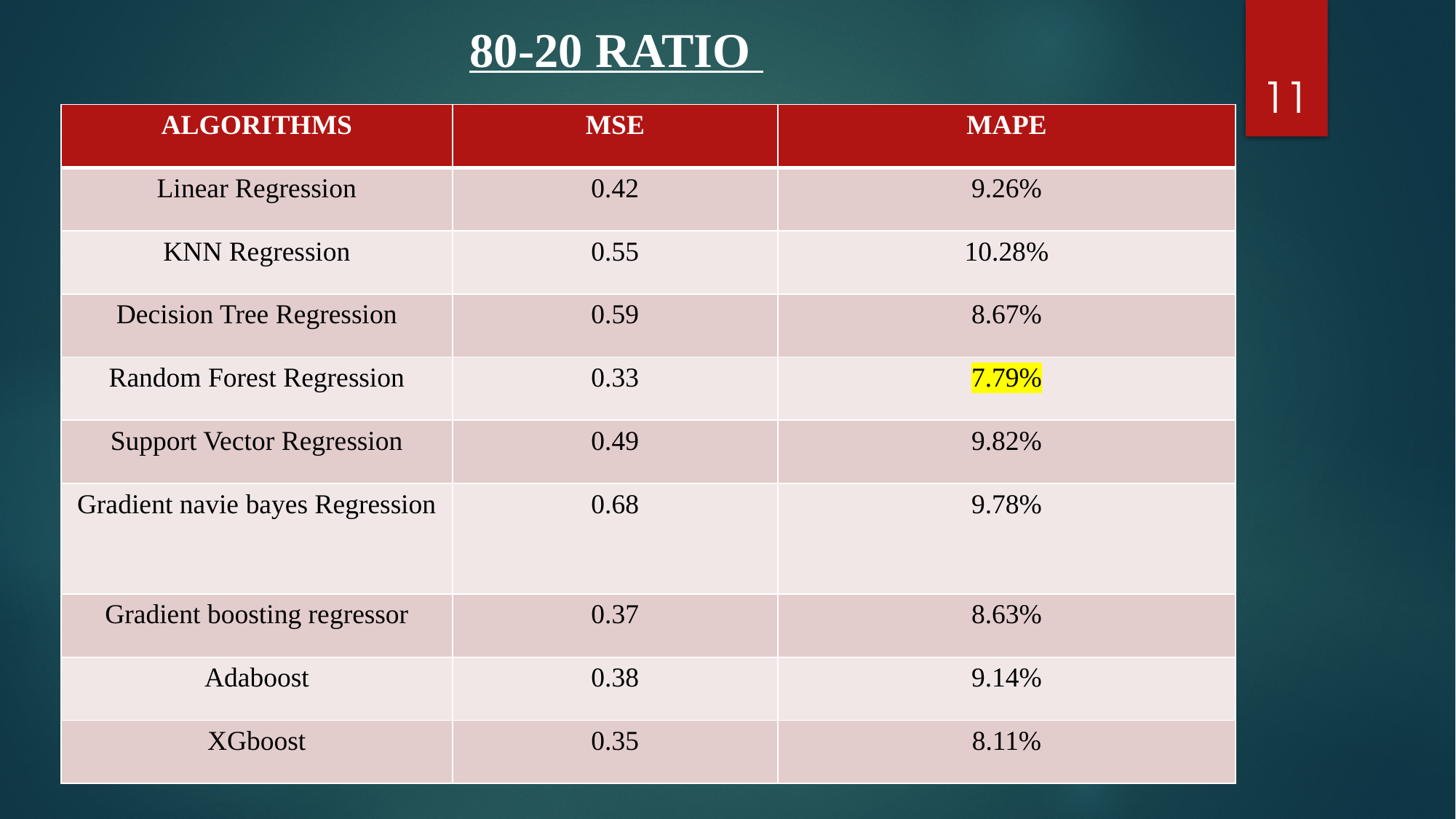

80-20 RATIO
11
| ALGORITHMS | MSE | MAPE |
| --- | --- | --- |
| Linear Regression | 0.42 | 9.26% |
| KNN Regression | 0.55 | 10.28% |
| Decision Tree Regression | 0.59 | 8.67% |
| Random Forest Regression | 0.33 | 7.79% |
| Support Vector Regression | 0.49 | 9.82% |
| Gradient navie bayes Regression | 0.68 | 9.78% |
| Gradient boosting regressor | 0.37 | 8.63% |
| Adaboost | 0.38 | 9.14% |
| XGboost | 0.35 | 8.11% |